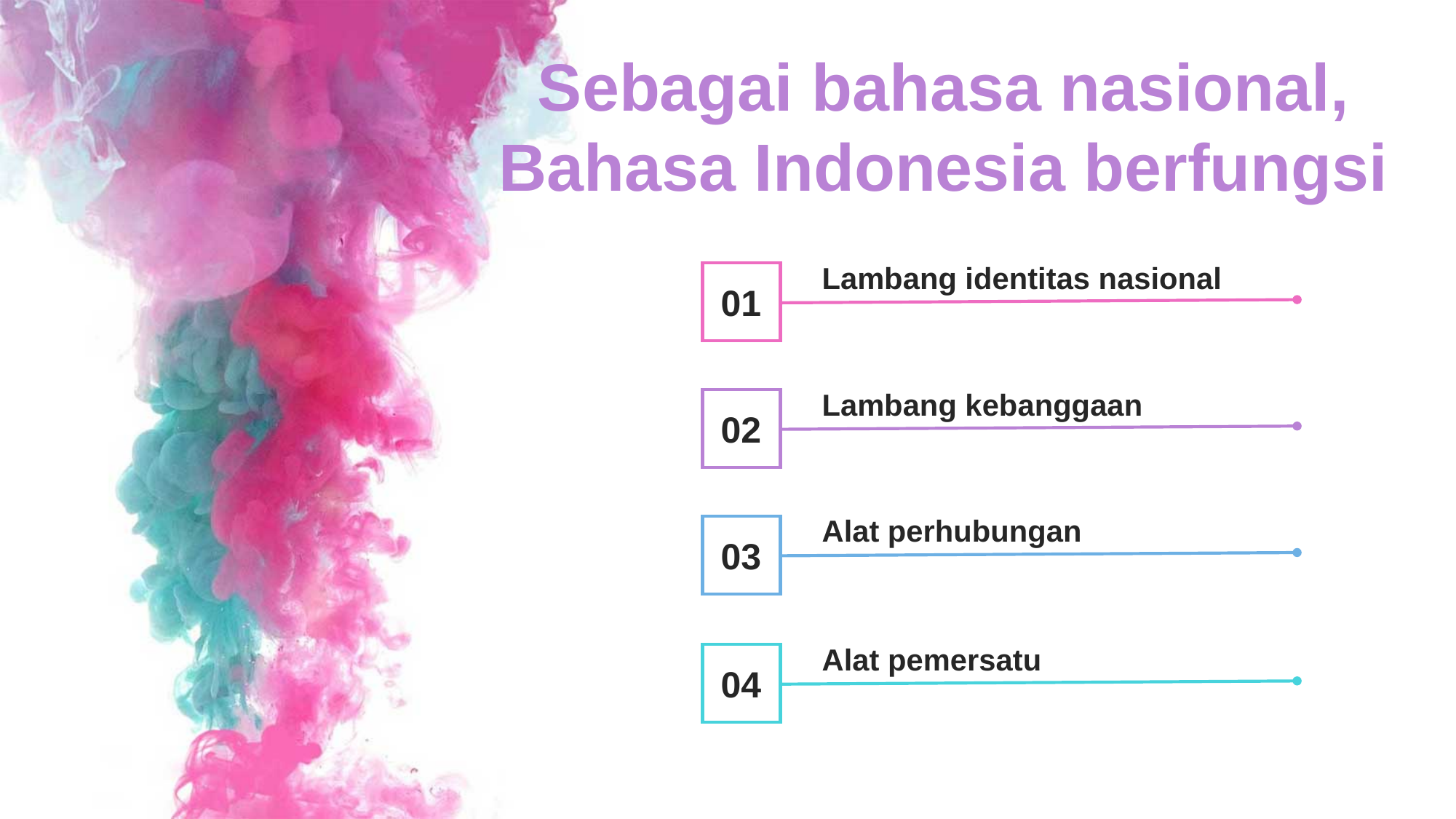

Sebagai bahasa nasional, Bahasa Indonesia berfungsi
Lambang identitas nasional

01
Lambang kebanggaan

02
Alat perhubungan

03
Alat pemersatu

04